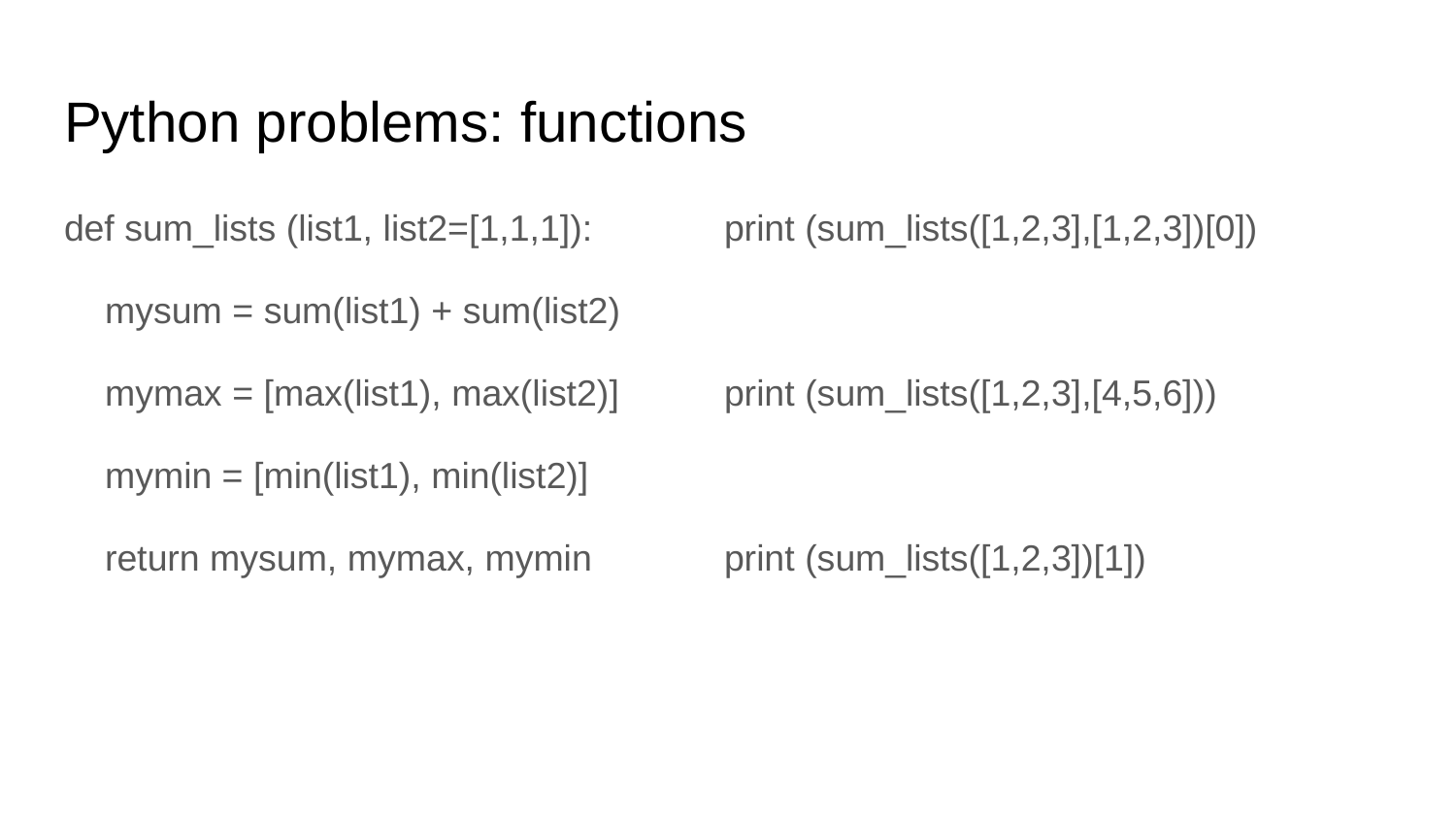

# Python problems: functions
def sum_lists (list1, list2=[1,1,1]):
    mysum = sum(list1) + sum(list2)
    mymax = [max(list1), max(list2)]
    mymin = [min(list1), min(list2)]
    return mysum, mymax, mymin

print (sum_lists([1,2,3],[1,2,3])[0])

print (sum_lists([1,2,3],[4,5,6]))

print (sum_lists([1,2,3])[1])